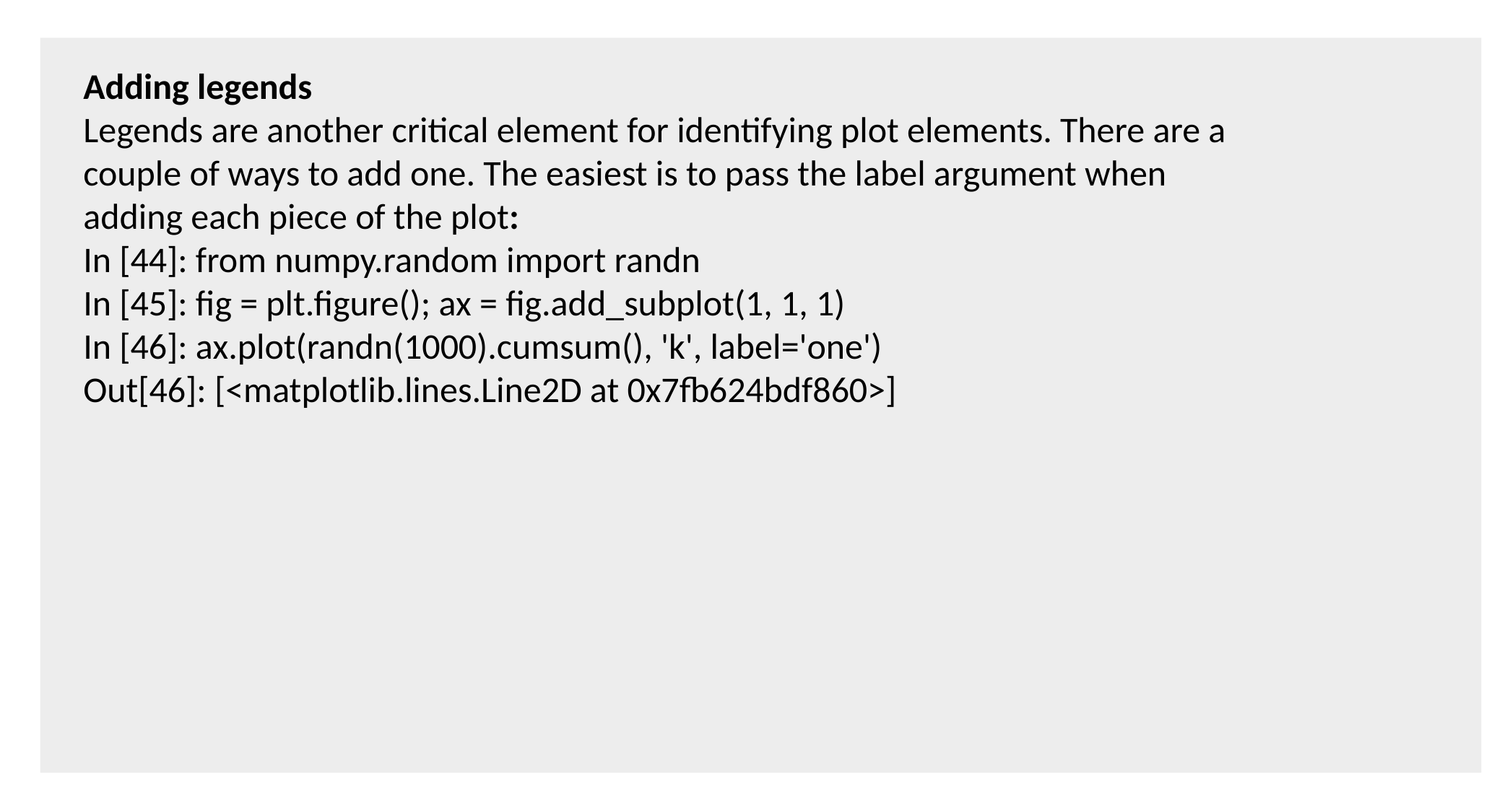

Adding legends
Legends are another critical element for identifying plot elements. There are a couple of ways to add one. The easiest is to pass the label argument when adding each piece of the plot:
In [44]: from numpy.random import randn
In [45]: fig = plt.figure(); ax = fig.add_subplot(1, 1, 1)
In [46]: ax.plot(randn(1000).cumsum(), 'k', label='one')
Out[46]: [<matplotlib.lines.Line2D at 0x7fb624bdf860>]